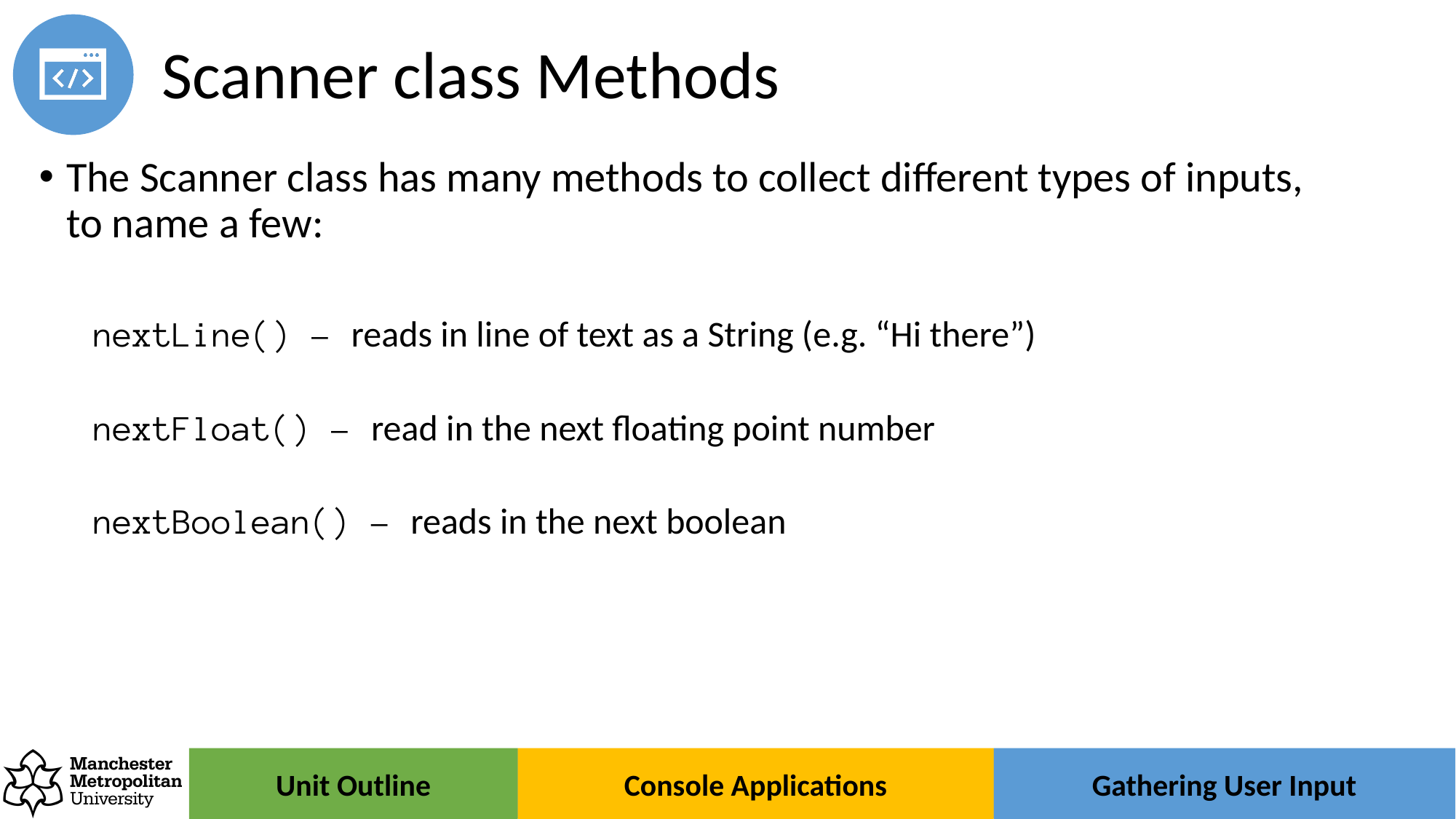

# Scanner class Methods

The Scanner class has many methods to collect different types of inputs, to name a few:

nextLine() – reads in line of text as a String (e.g. “Hi there”)

nextFloat() – read in the next floating point number

nextBoolean() – reads in the next boolean
Unit Outline
Gathering User Input
Console Applications